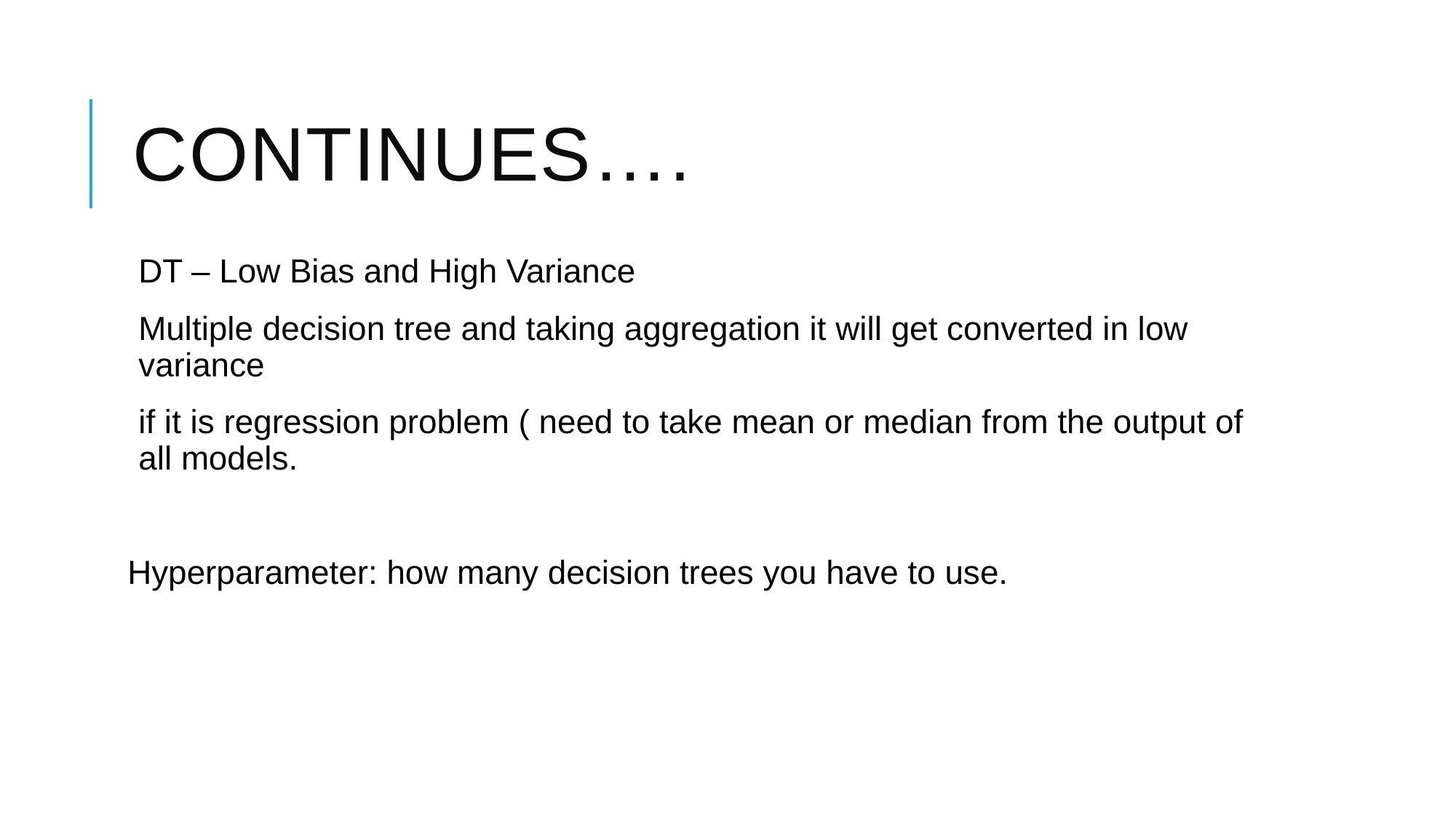

# Continues….
DT – Low Bias and High Variance
Multiple decision tree and taking aggregation it will get converted in low variance
if it is regression problem ( need to take mean or median from the output of all models.

Hyperparameter: how many decision trees you have to use.